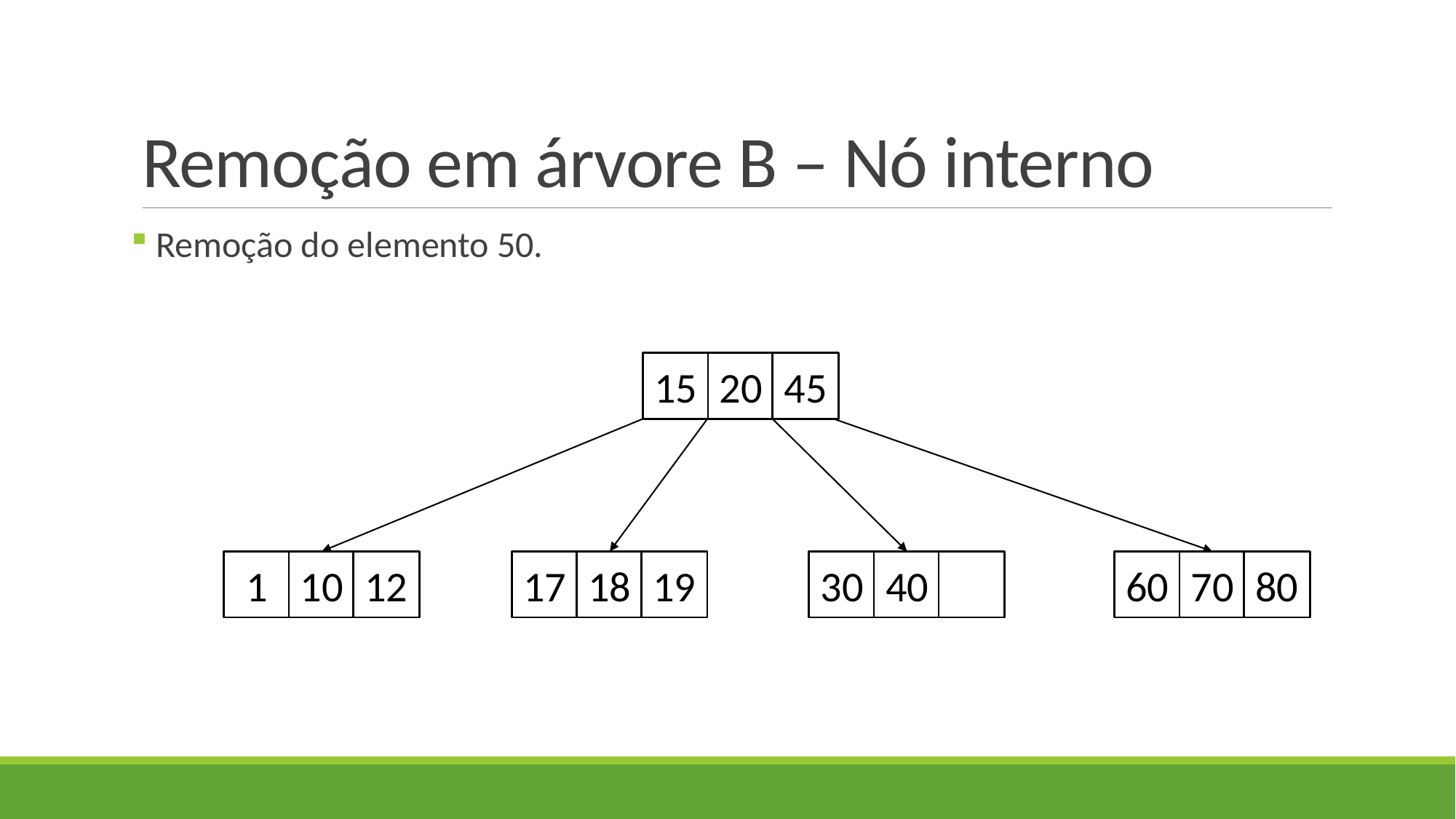

# Remoção em árvore B – Nó interno
 Remoção do elemento 50.
15
20
45
1
10
12
17
18
19
30
40

60
70
80